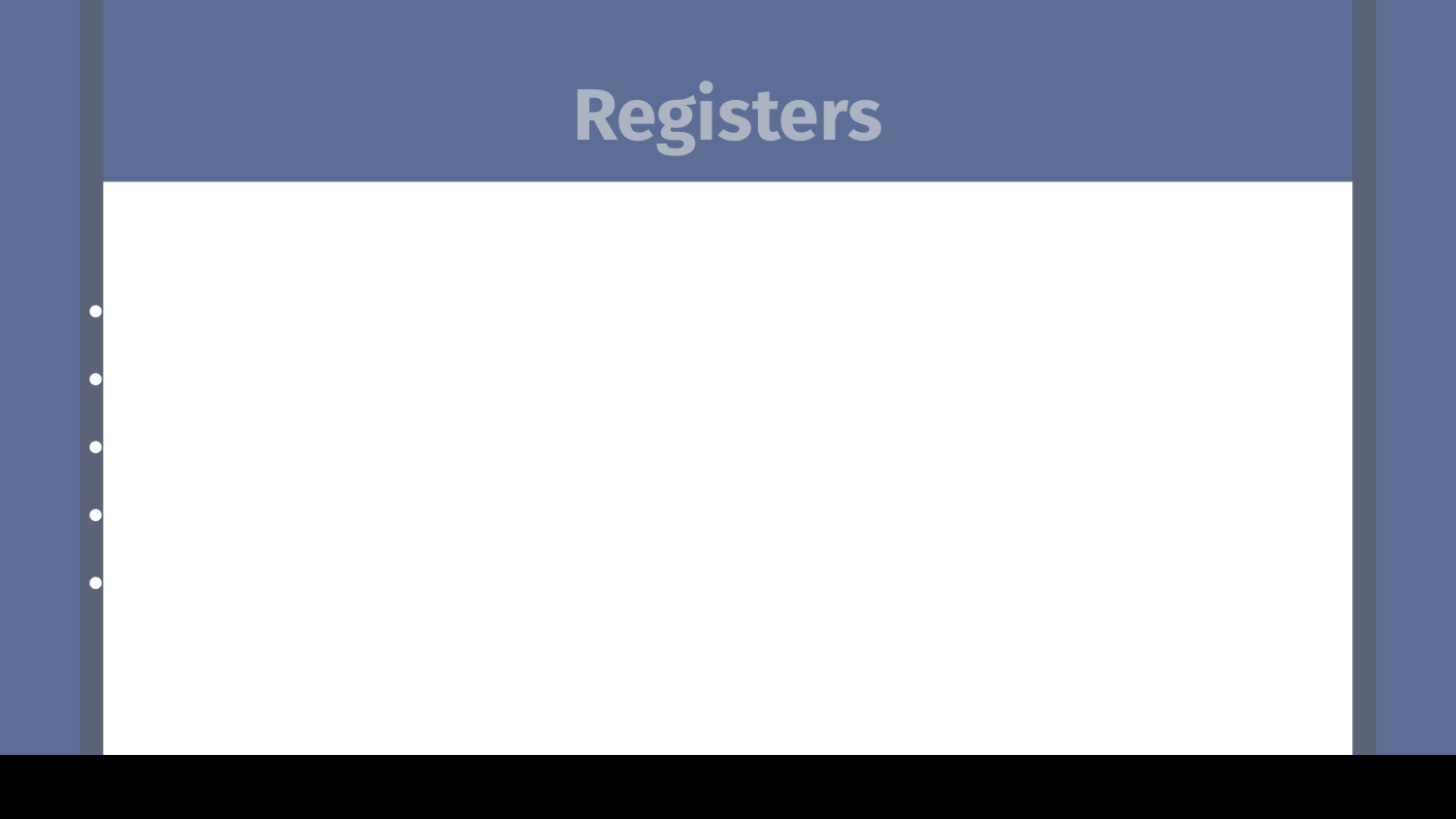

Registers

512, 32-bit registers per Cog

496 general purpose registers (addresses $000-$1EF)

16 special purpose registers (addresses $1F0-$1FF)

Registers are also considered to be RAM

May store entire instructions, data values, or addresses